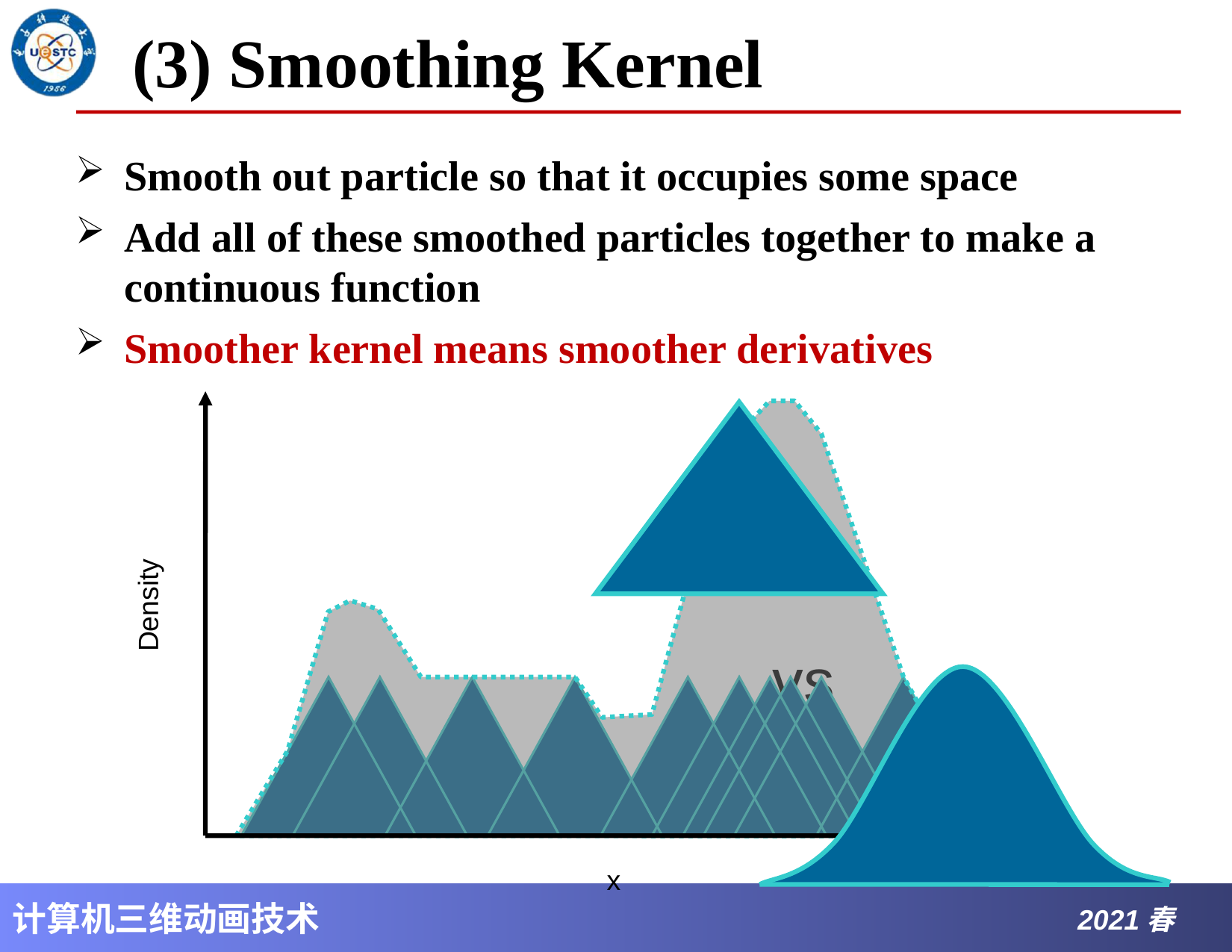

# (3) Smoothing Kernel
Smooth out particle so that it occupies some space
Add all of these smoothed particles together to make a continuous function
Smoother kernel means smoother derivatives

x

Density

vs